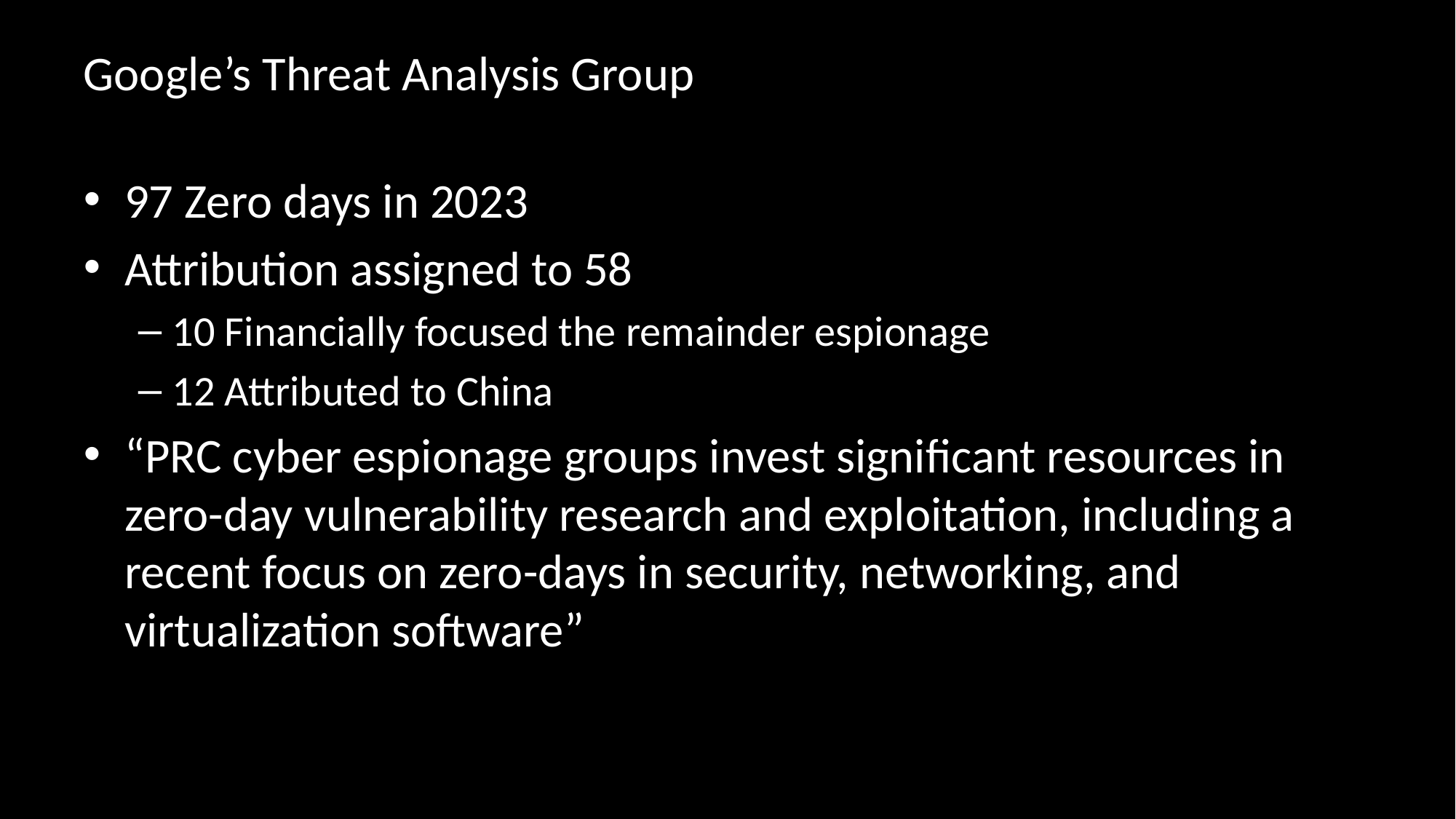

# Google’s Threat Analysis Group
97 Zero days in 2023
Attribution assigned to 58
10 Financially focused the remainder espionage
12 Attributed to China
“PRC cyber espionage groups invest significant resources in zero-day vulnerability research and exploitation, including a recent focus on zero-days in security, networking, and virtualization software”